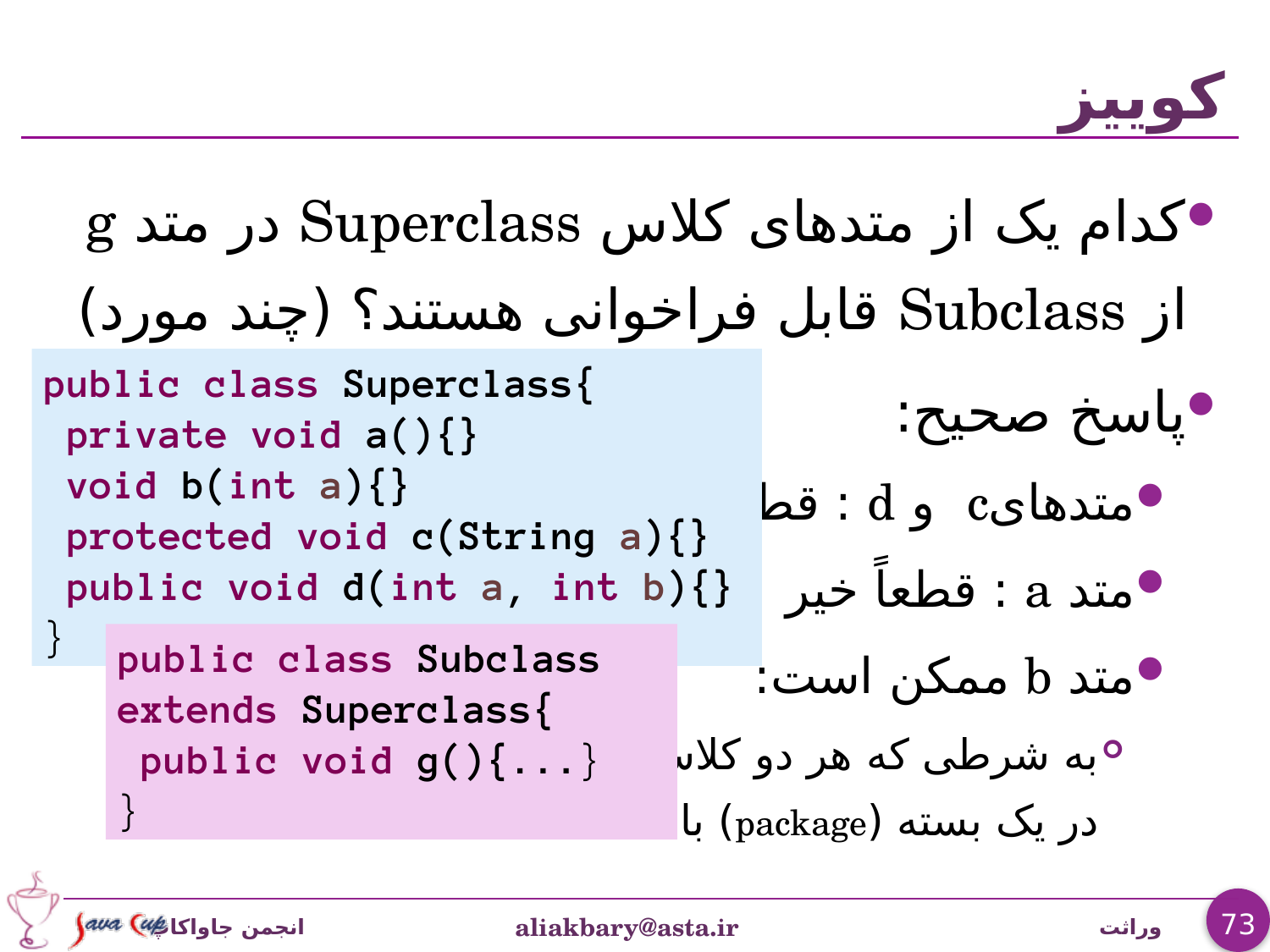

# کوییز
کدام یک از متدهای کلاس Superclass در متد g از Subclass قابل فراخوانی هستند؟ (چند مورد)
پاسخ صحیح:
متدهایc  و d : قطعاً بله
متد a : قطعاً خیر
متد b ممکن است:
به شرطی که هر دو کلاس
در یک بسته (package) باشند
public class Superclass{
 private void a(){}
 void b(int a){}
 protected void c(String a){}
 public void d(int a, int b){}
}
public class Subclass extends Superclass{
 public void g(){...}
}